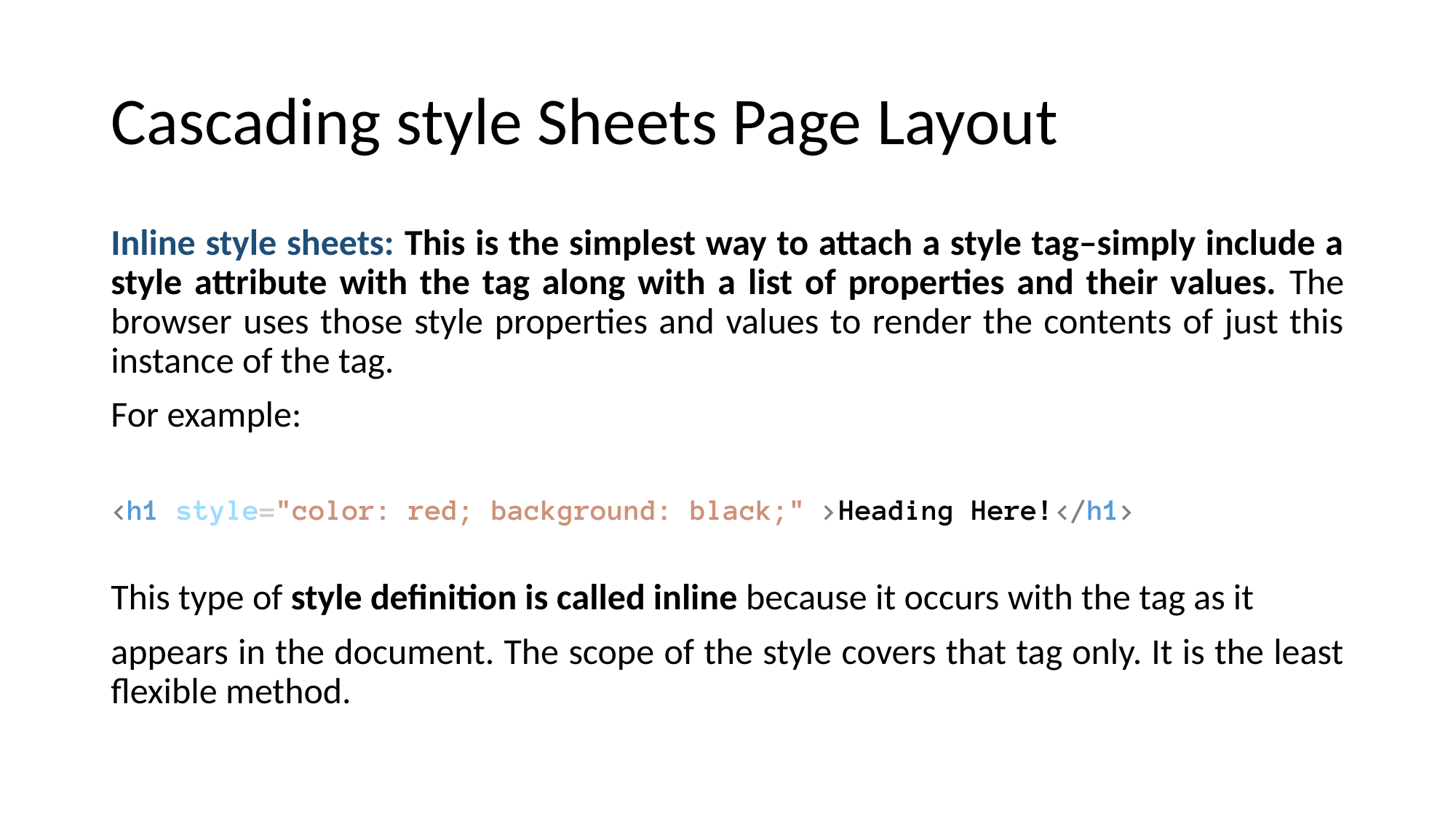

# Cascading style Sheets Page Layout
Inline style sheets: This is the simplest way to attach a style tag–simply include a style attribute with the tag along with a list of properties and their values. The browser uses those style properties and values to render the contents of just this instance of the tag.
For example:

<h1 style="color: red; background: black;" >Heading Here!</h1>

This type of style definition is called inline because it occurs with the tag as it
appears in the document. The scope of the style covers that tag only. It is the least flexible method.